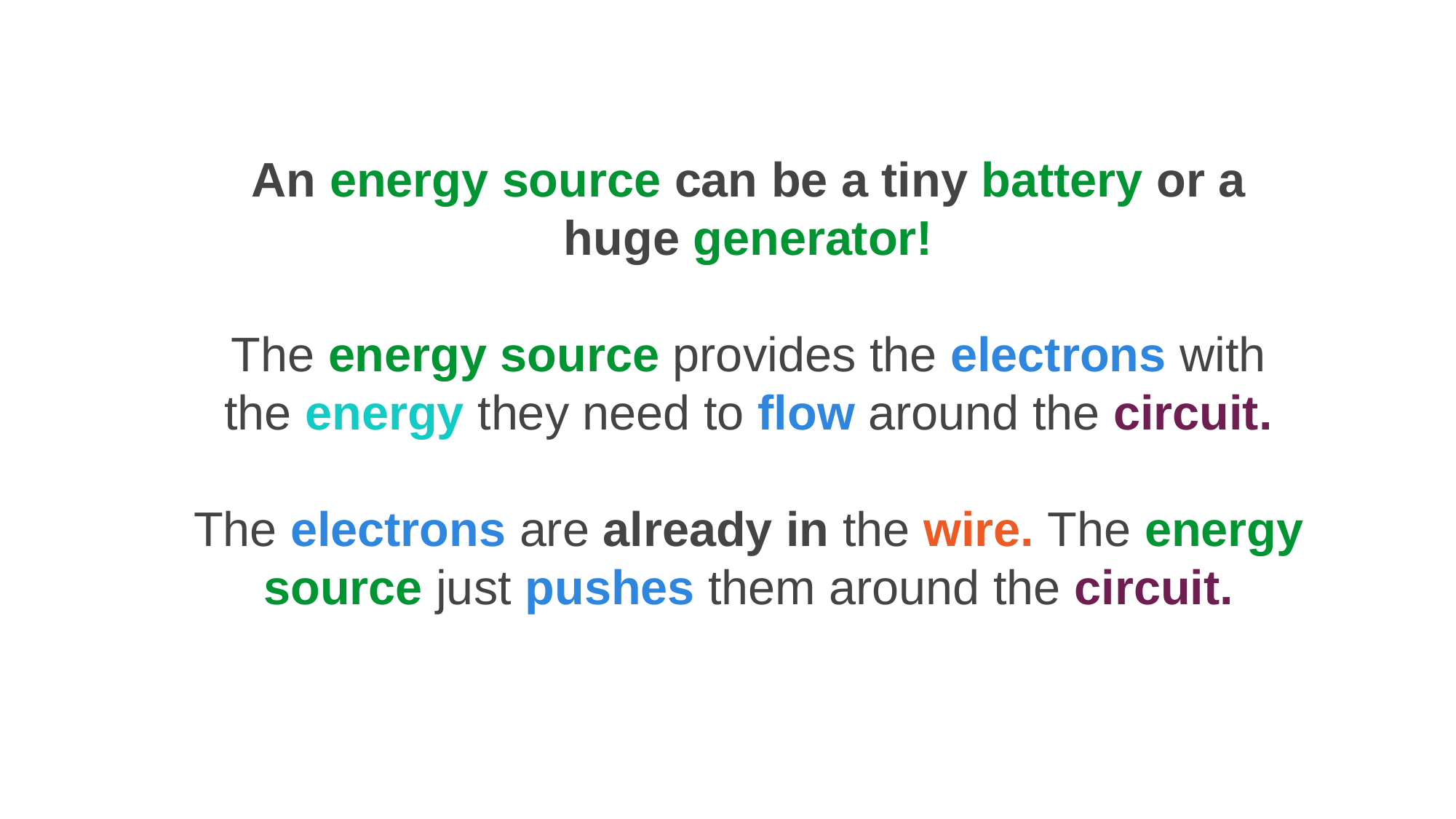

An energy source can be a tiny battery or a huge generator!

The energy source provides the electrons with the energy they need to flow around the circuit.

The electrons are already in the wire. The energy source just pushes them around the circuit.